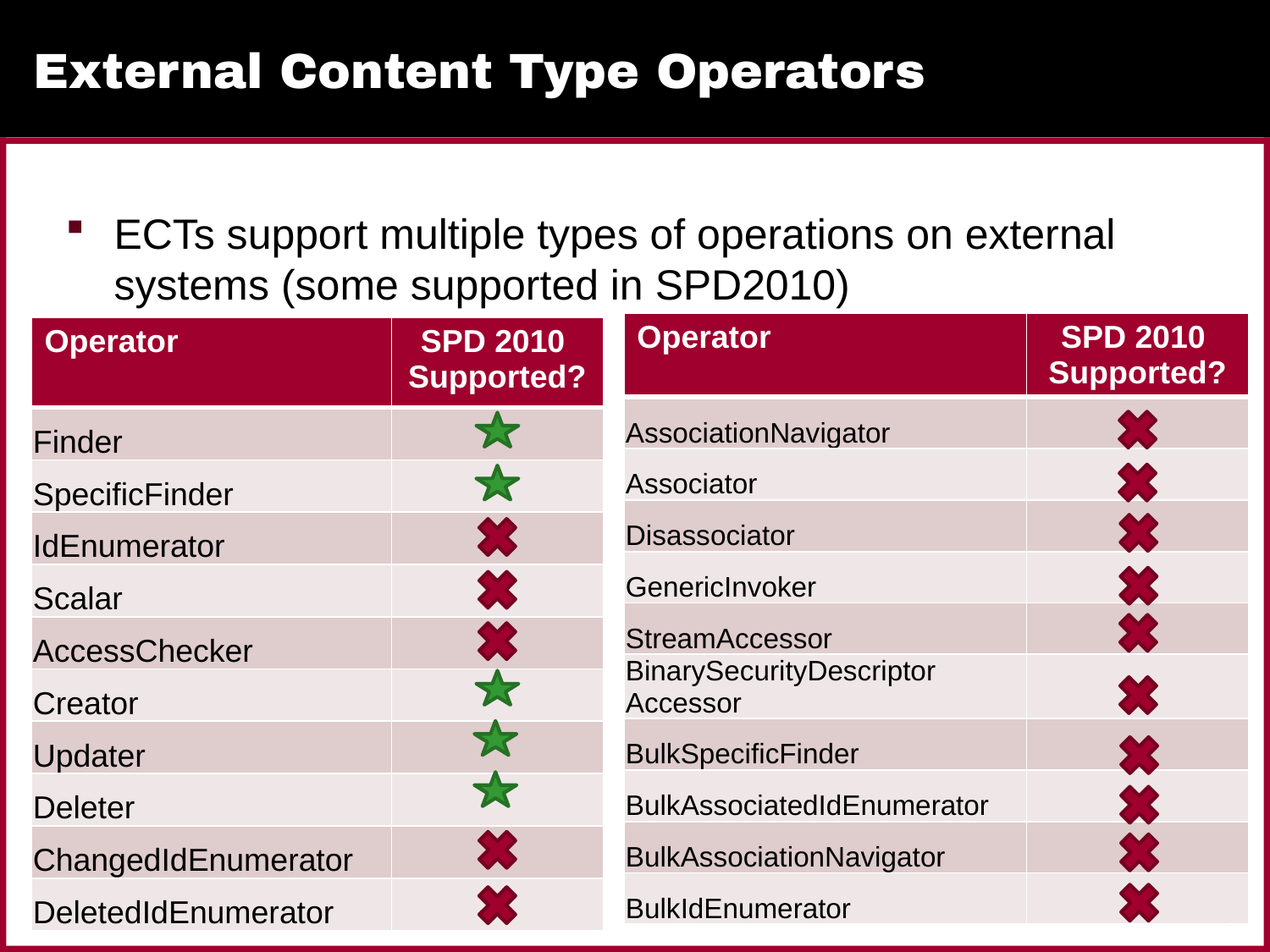

# External Content Type Operators
ECTs support multiple types of operations on external systems (some supported in SPD2010)
| Operator | SPD 2010 Supported? |
| --- | --- |
| AssociationNavigator |  |
| Associator |  |
| Disassociator |  |
| GenericInvoker |  |
| StreamAccessor |  |
| BinarySecurityDescriptor Accessor |  |
| BulkSpecificFinder |  |
| BulkAssociatedIdEnumerator |  |
| BulkAssociationNavigator |  |
| BulkIdEnumerator |  |
| Operator | SPD 2010 Supported? |
| --- | --- |
| Finder |  |
| SpecificFinder |  |
| IdEnumerator |  |
| Scalar |  |
| AccessChecker |  |
| Creator |  |
| Updater |  |
| Deleter |  |
| ChangedIdEnumerator |  |
| DeletedIdEnumerator |  |